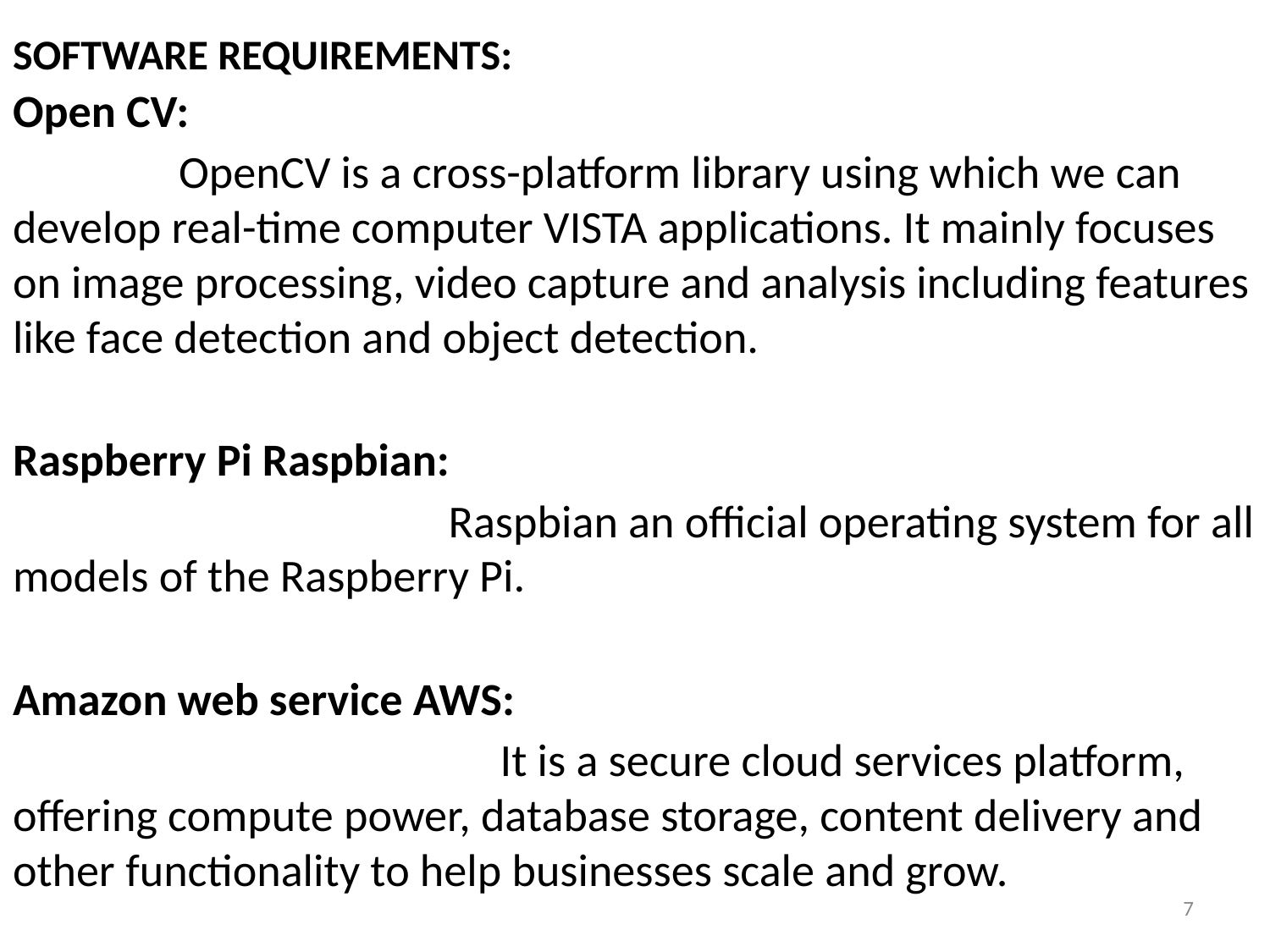

# SOFTWARE REQUIREMENTS:
Open CV:
                OpenCV is a cross-platform library using which we can develop real-time computer VISTA applications. It mainly focuses on image processing, video capture and analysis including features like face detection and object detection.

Raspberry Pi Raspbian:
                                          Raspbian an official operating system for all models of the Raspberry Pi.

Amazon web service AWS:
                                               It is a secure cloud services platform, offering compute power, database storage, content delivery and other functionality to help businesses scale and grow.

7